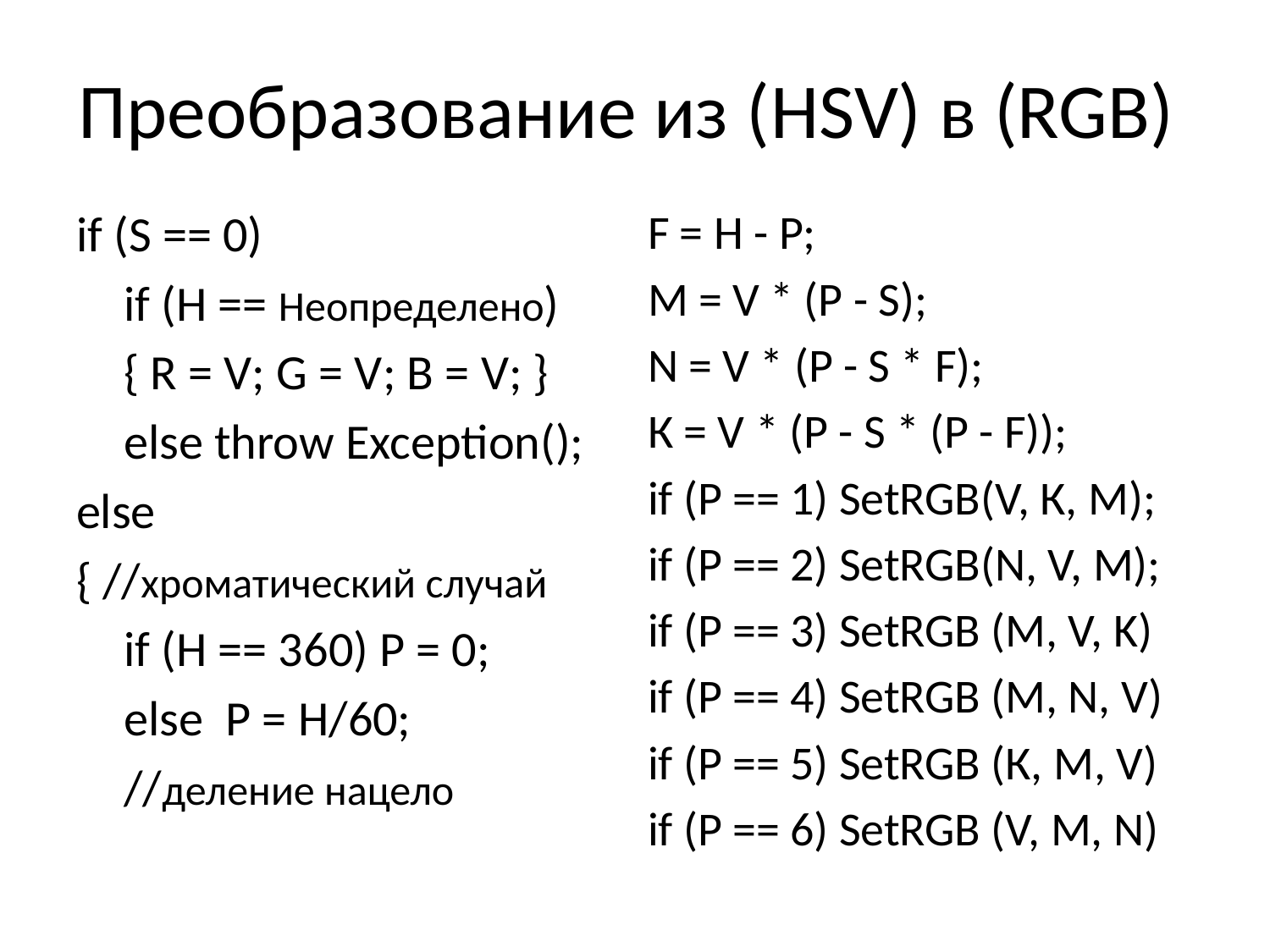

# Преобразование из (HSV) в (RGB)
if (S == 0)
	if (Н == Неопределено)
	{ R = V; G = V; В = V; }
	else throw Exception();
else
{ //хроматический случай
	if (H == 360) P = 0;
	else  P = Н/60;
	//деление нацело
F = H - P;
M = V * (P - S);
N = V * (P - S * F);
К = V * (P - S * (P - F));
if (P == 1) SetRGB(V, К, М);
if (P == 2) SetRGB(N, V, M);
if (P == 3) SetRGB (M, V, K)
if (P == 4) SetRGB (M, N, V)
if (P == 5) SetRGB (К, М, V)
if (P == 6) SetRGB (V, M, N)